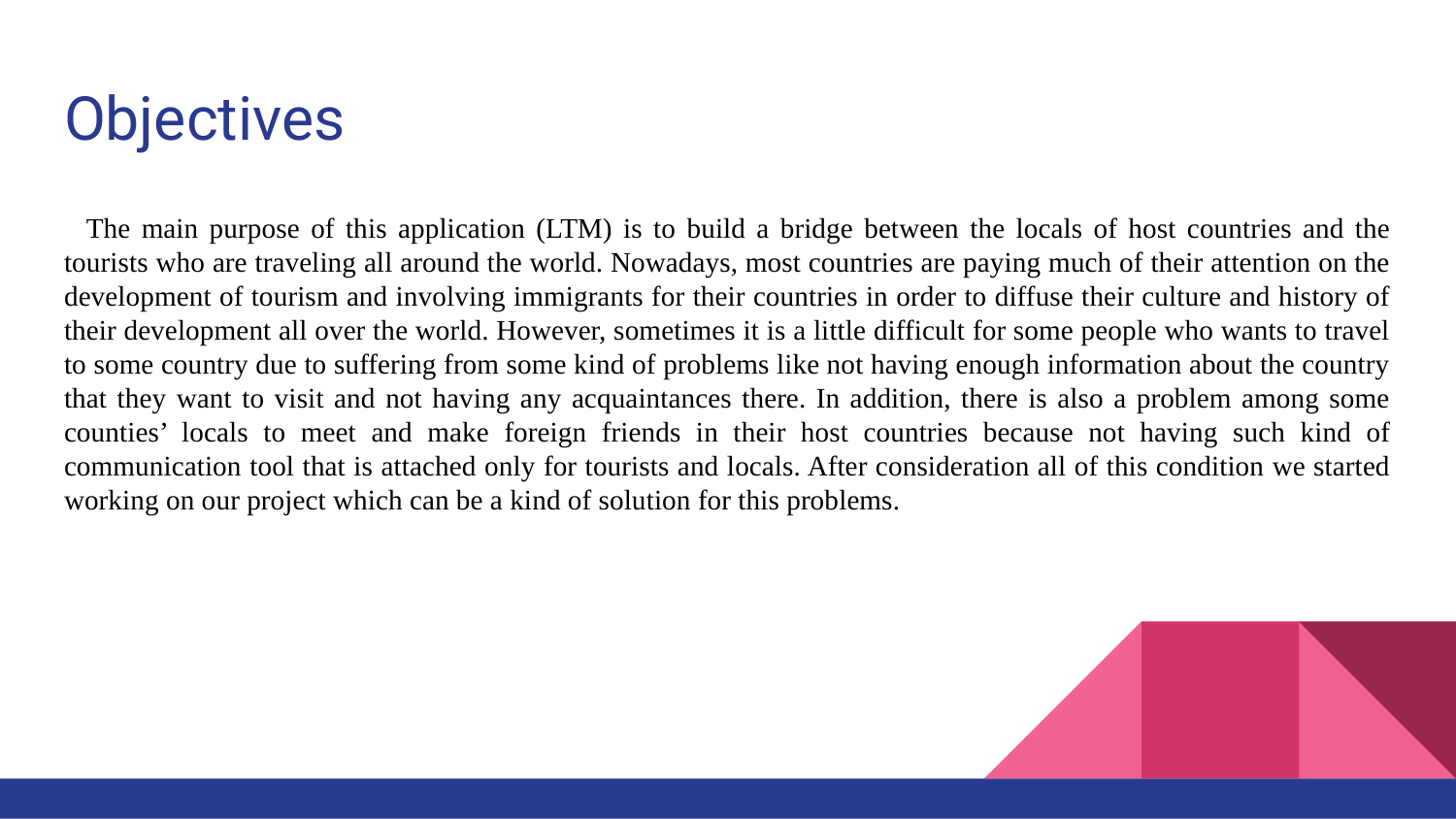

# Objectives
  The main purpose of this application (LTM) is to build a bridge between the locals of host countries and the tourists who are traveling all around the world. Nowadays, most countries are paying much of their attention on the development of tourism and involving immigrants for their countries in order to diffuse their culture and history of their development all over the world. However, sometimes it is a little difficult for some people who wants to travel to some country due to suffering from some kind of problems like not having enough information about the country that they want to visit and not having any acquaintances there. In addition, there is also a problem among some counties’ locals to meet and make foreign friends in their host countries because not having such kind of communication tool that is attached only for tourists and locals. After consideration all of this condition we started working on our project which can be a kind of solution for this problems.